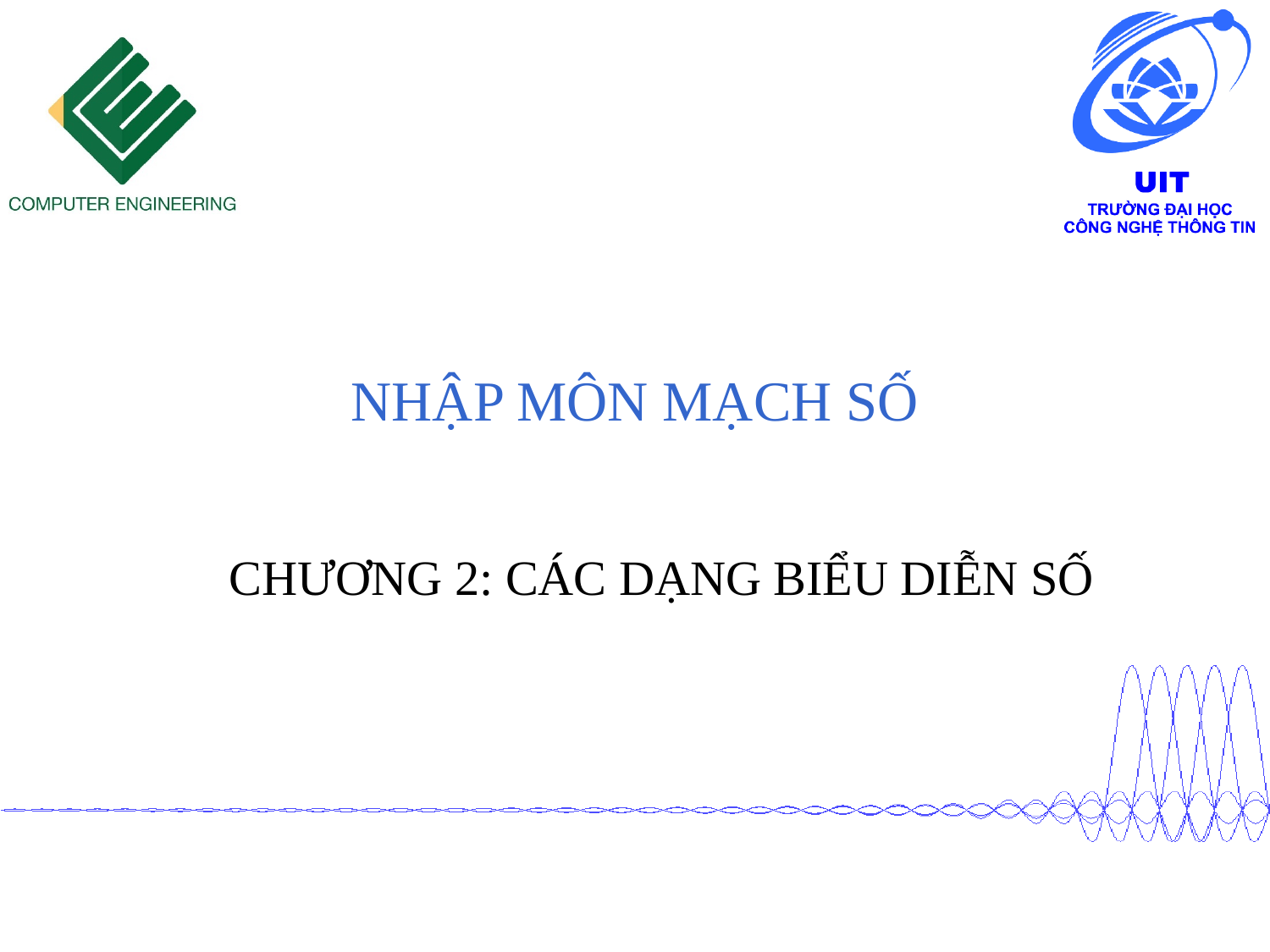

# NHẬP MÔN MẠCH SỐ
CHƯƠNG 2: CÁC DẠNG BIỂU DIỄN SỐ